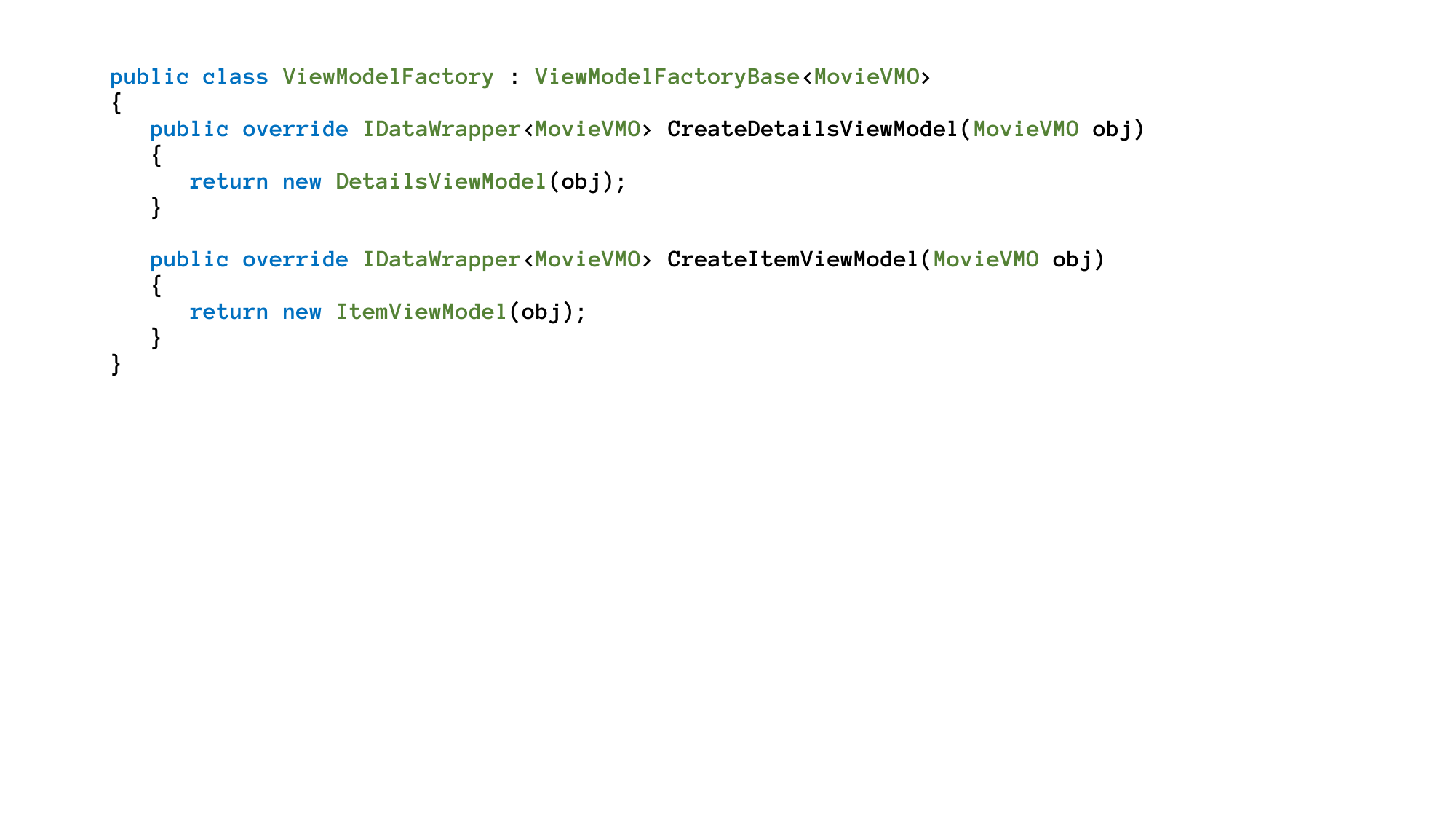

public class ViewModelFactory : ViewModelFactoryBase<MovieVMO>
{
   public override IDataWrapper<MovieVMO> CreateDetailsViewModel(MovieVMO obj)
   {
      return new DetailsViewModel(obj);
   }

   public override IDataWrapper<MovieVMO> CreateItemViewModel(MovieVMO obj)
   {
      return new ItemViewModel(obj);
   }
}